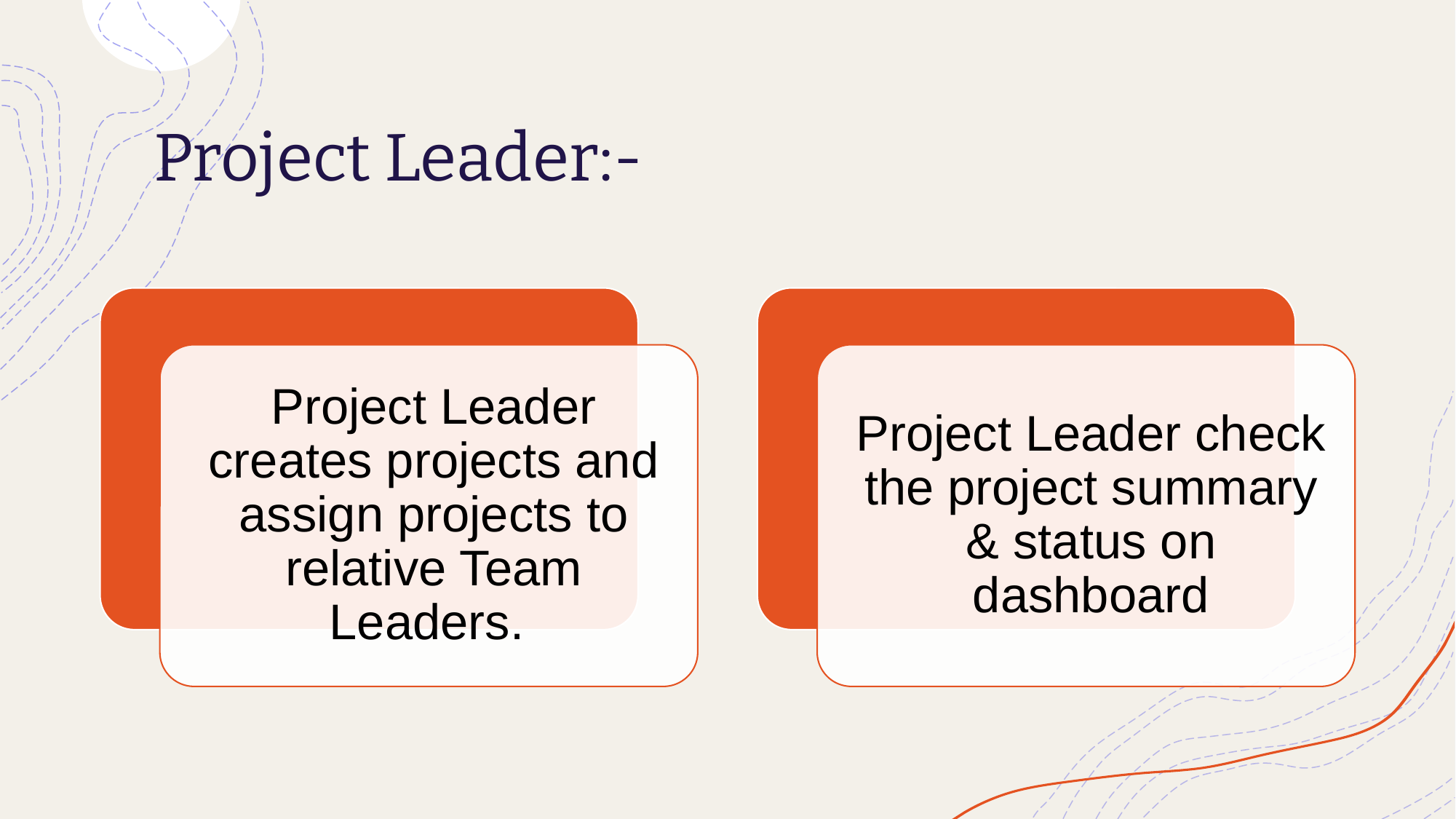

Project Leader:-
Project Leader creates projects and assign projects to relative Team Leaders.
Project Leader check the project summary & status on dashboard